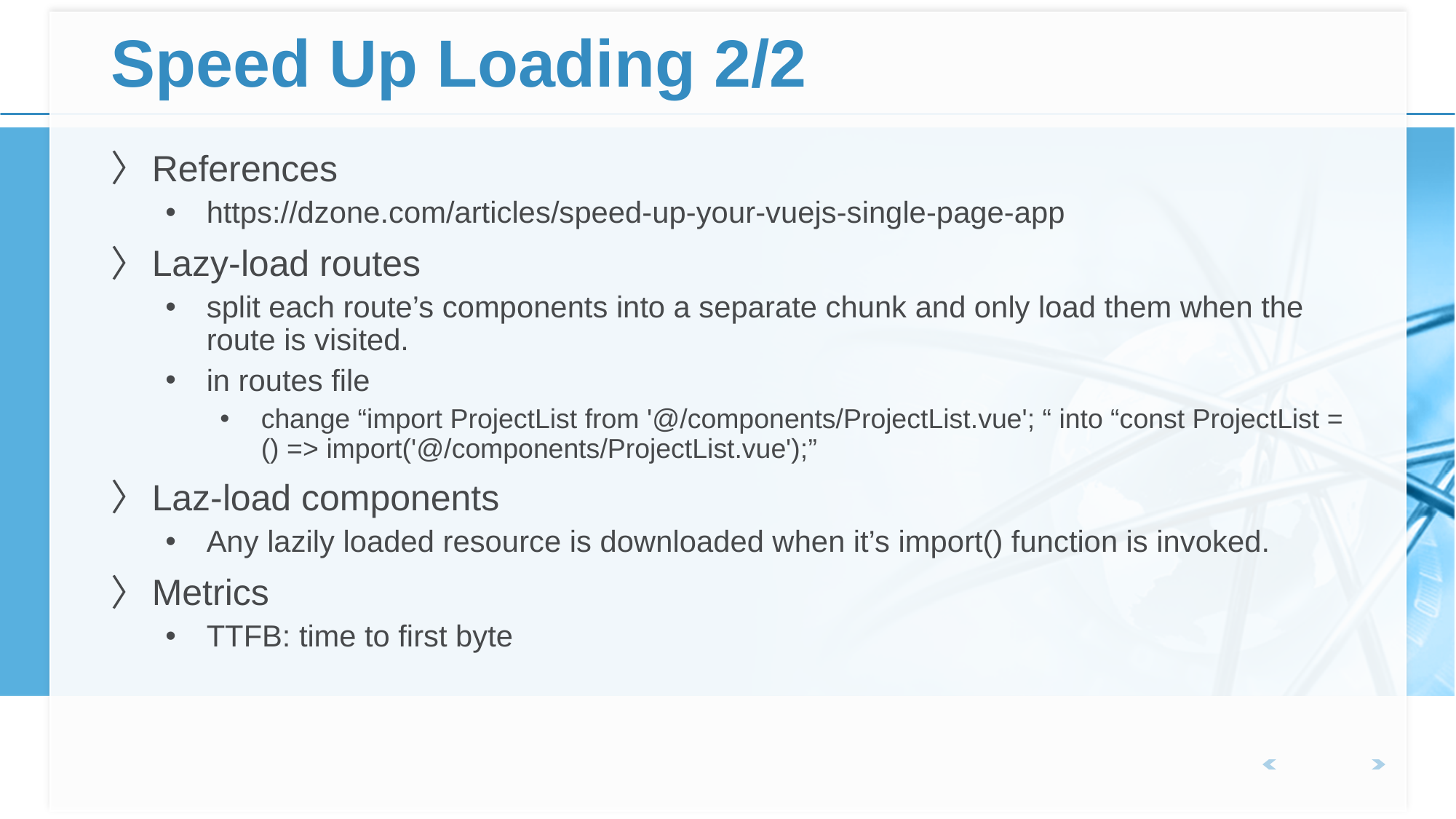

# Speed Up Loading 2/2
References
https://dzone.com/articles/speed-up-your-vuejs-single-page-app
Lazy-load routes
split each route’s components into a separate chunk and only load them when the route is visited.
in routes file
change “import ProjectList from '@/components/ProjectList.vue'; “ into “const ProjectList = () => import('@/components/ProjectList.vue');”
Laz-load components
Any lazily loaded resource is downloaded when it’s import() function is invoked.
Metrics
TTFB: time to first byte